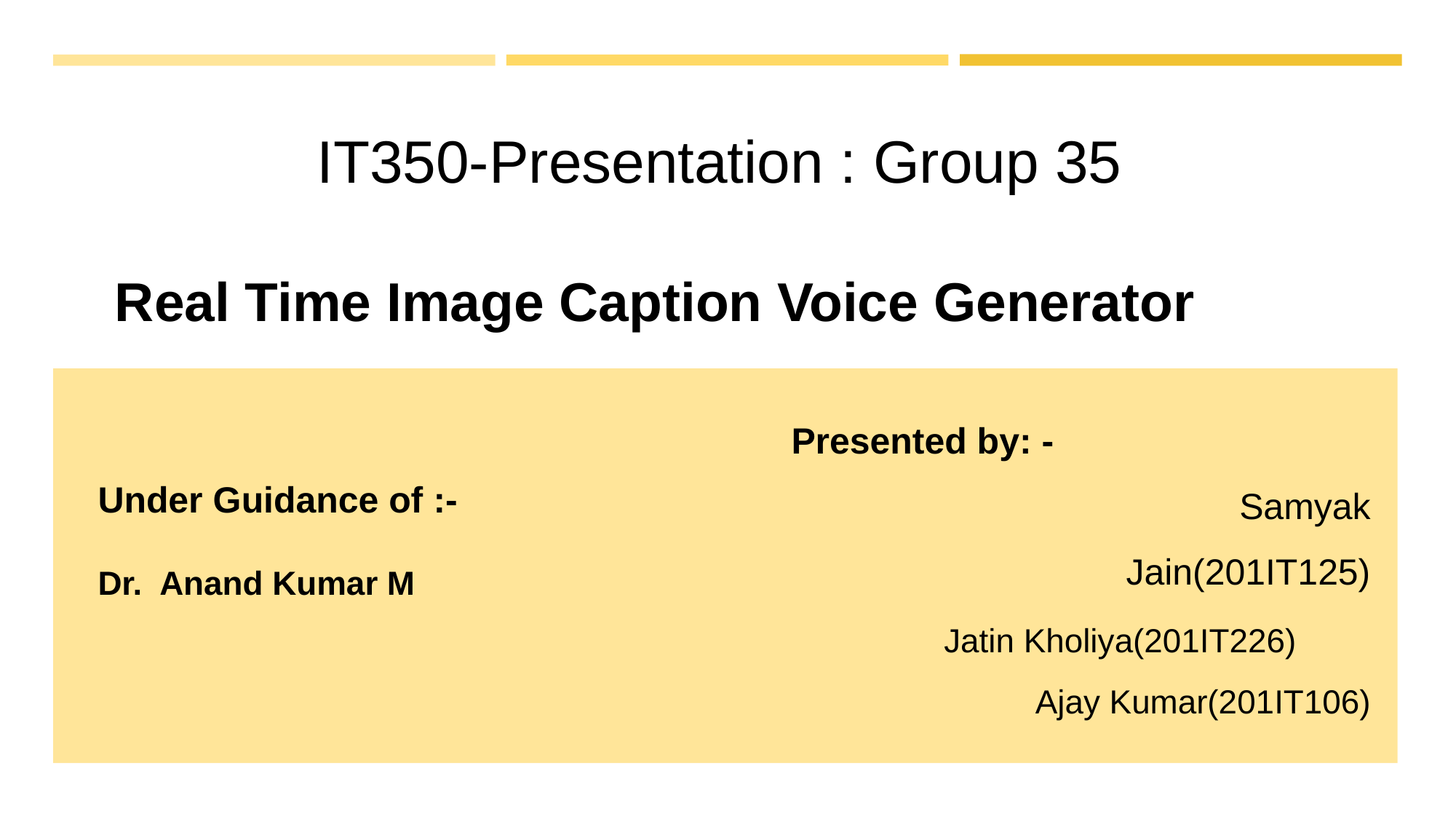

# IT350-Presentation : Group 35

 Real Time Image Caption Voice Generator

Presented by: -
		Samyak Jain(201IT125)
 Jatin Kholiya(201IT226)
           Ajay Kumar(201IT106)

Under Guidance of :-

Dr.  Anand Kumar M